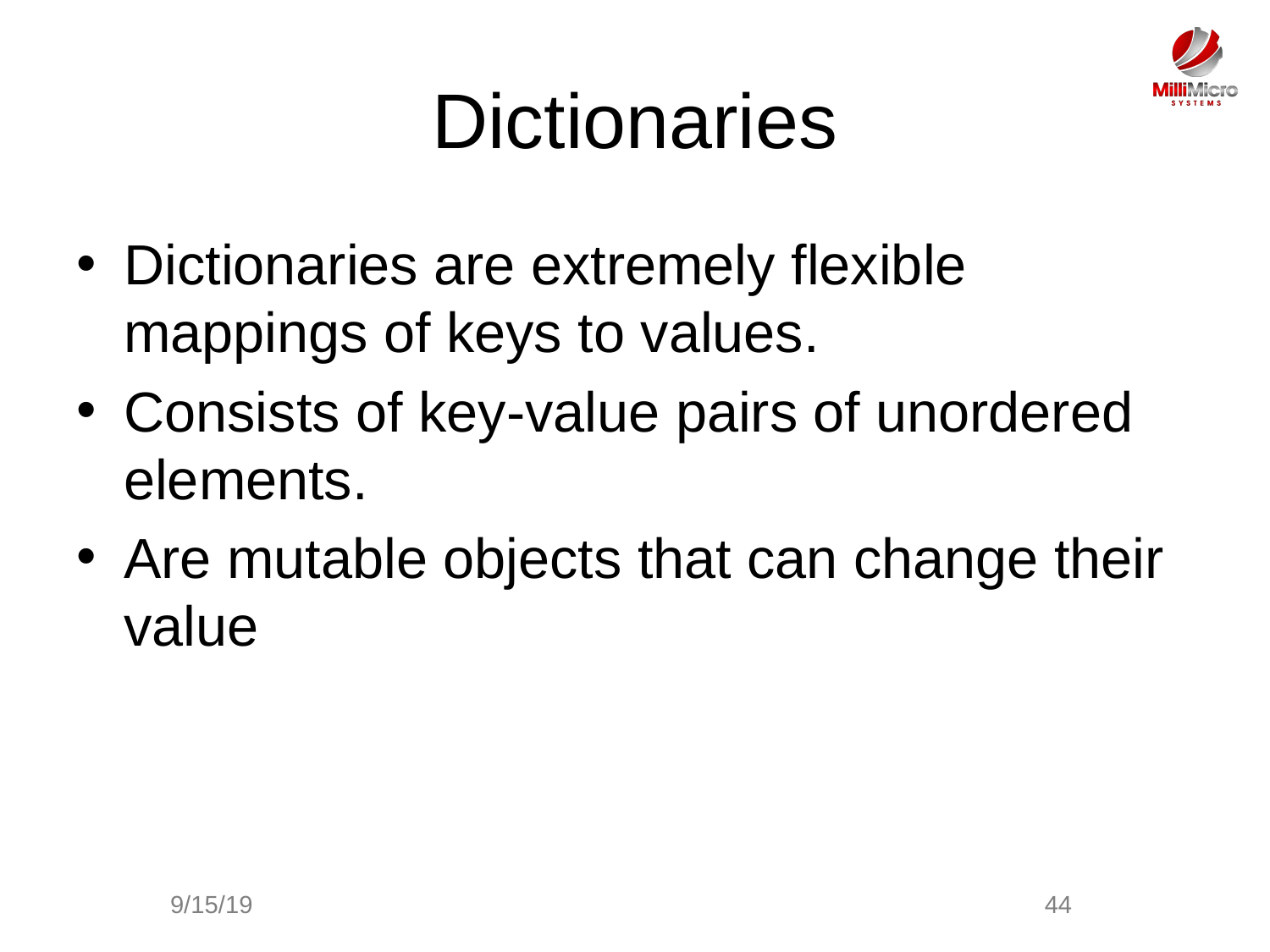

# Dictionaries
Dictionaries are extremely flexible mappings of keys to values.
Consists of key-value pairs of unordered elements.
Are mutable objects that can change their value
9/15/19
44